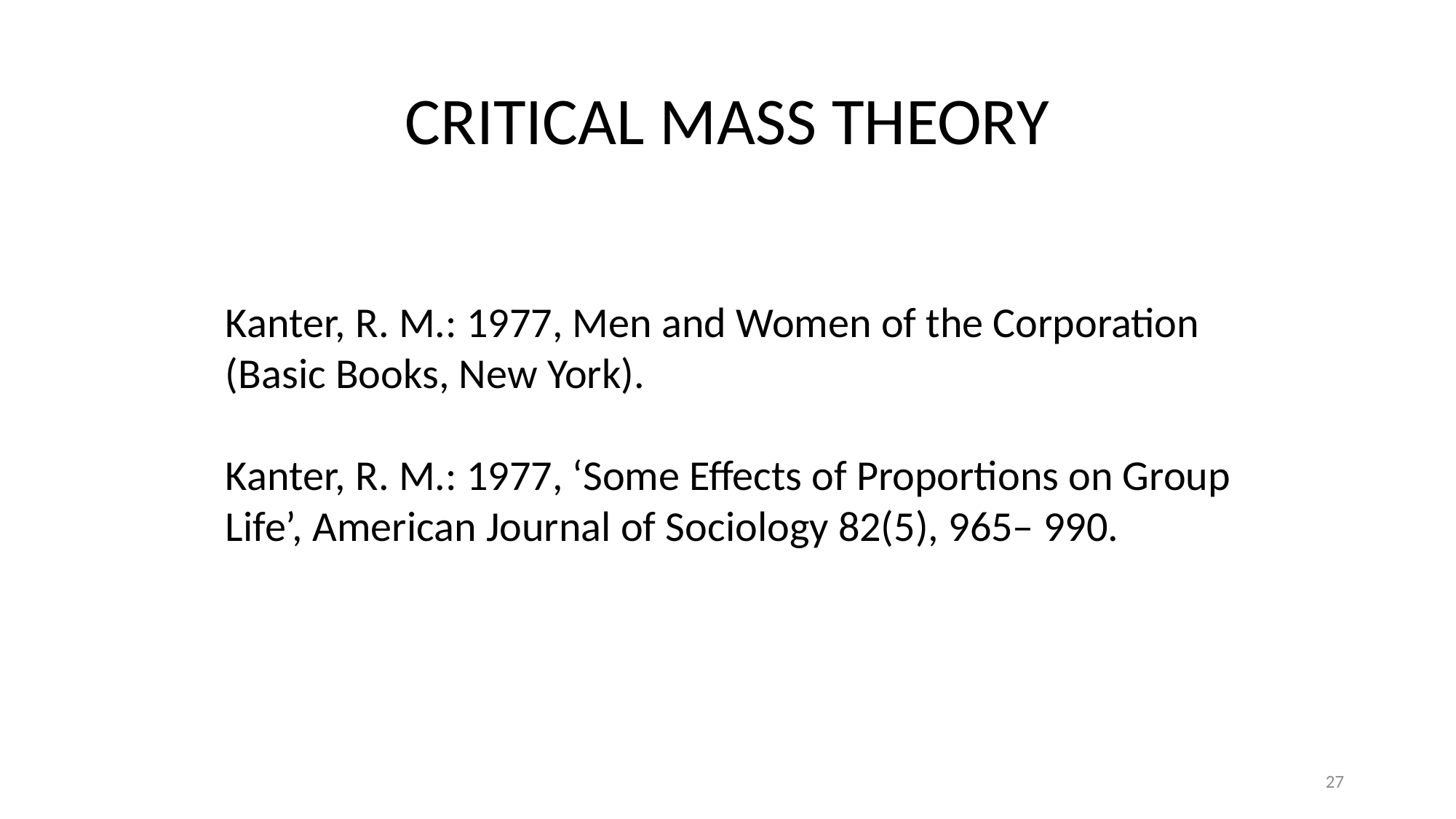

# Critical Mass Theory
Kanter, R. M.: 1977, Men and Women of the Corporation (Basic Books, New York).

Kanter, R. M.: 1977, ‘Some Effects of Proportions on Group Life’, American Journal of Sociology 82(5), 965– 990.
27